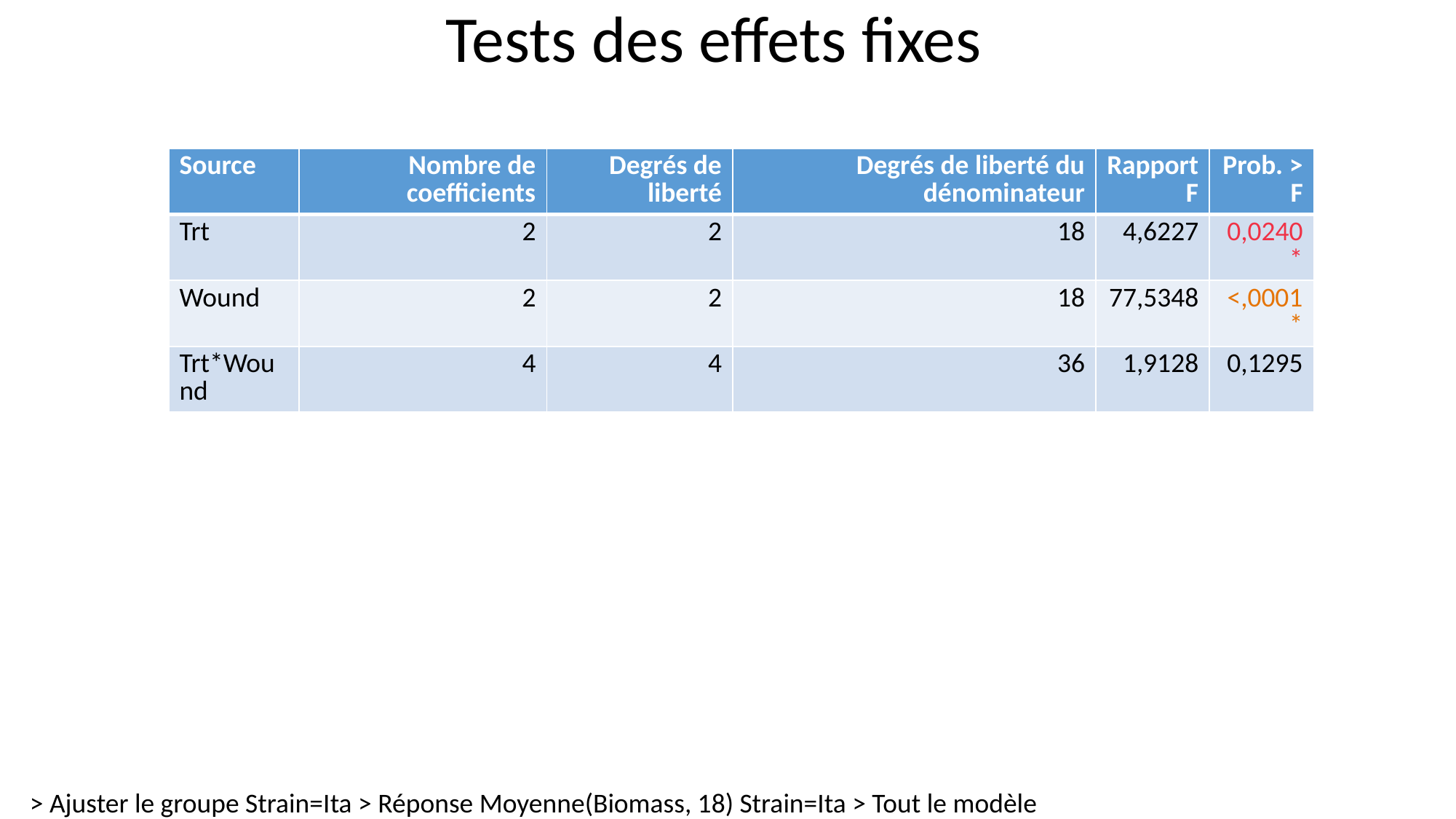

# Tests des effets fixes
| Source | Nombre de coefficients | Degrés de liberté | Degrés de liberté du dénominateur | Rapport F | Prob. > F |
| --- | --- | --- | --- | --- | --- |
| Trt | 2 | 2 | 18 | 4,6227 | 0,0240\* |
| Wound | 2 | 2 | 18 | 77,5348 | <,0001\* |
| Trt\*Wound | 4 | 4 | 36 | 1,9128 | 0,1295 |
> Ajuster le groupe Strain=Ita > Réponse Moyenne(Biomass, 18) Strain=Ita > Tout le modèle